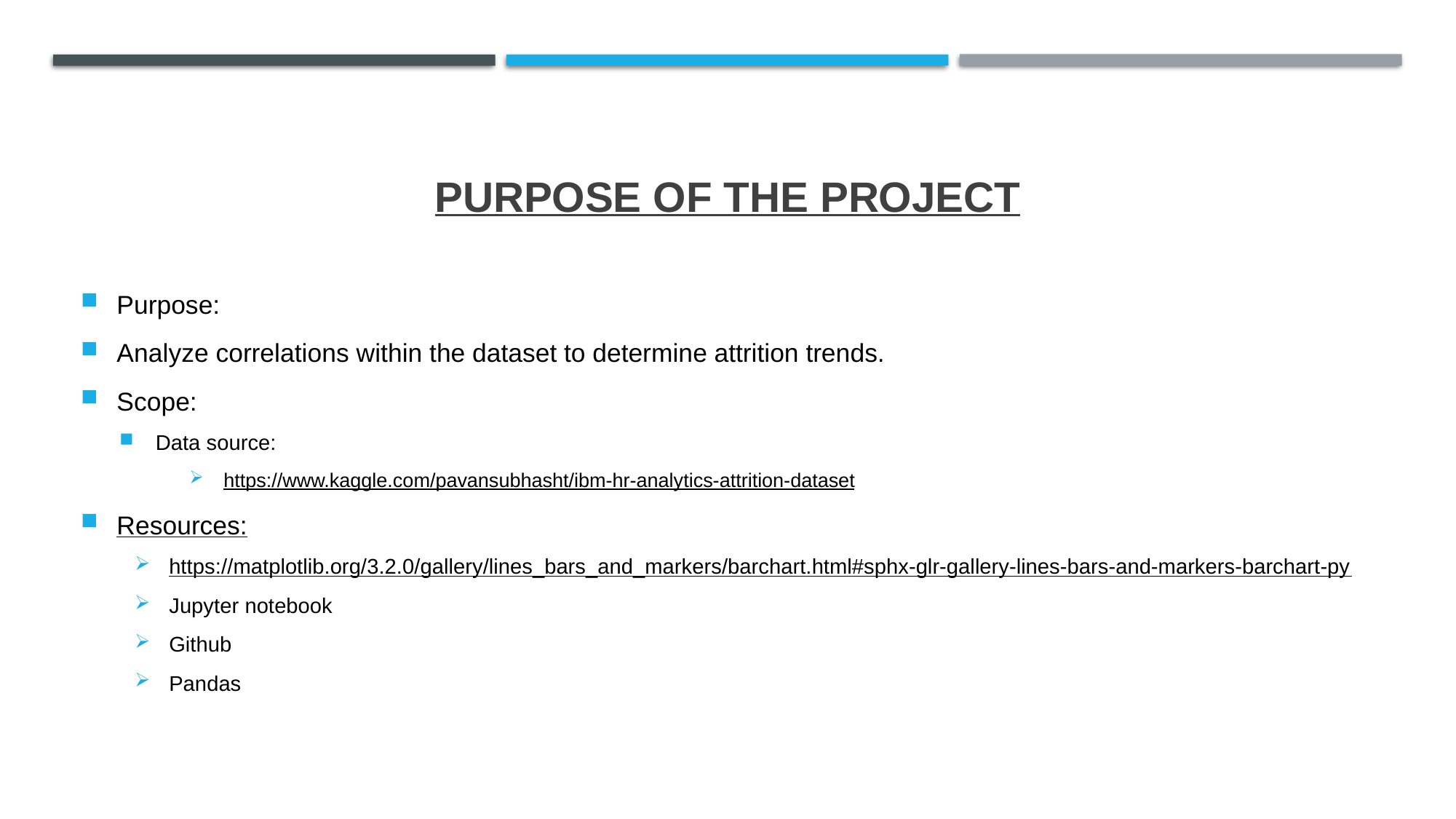

# Purpose of the Project
Purpose:
Analyze correlations within the dataset to determine attrition trends.
Scope:
Data source:
https://www.kaggle.com/pavansubhasht/ibm-hr-analytics-attrition-dataset
Resources:
https://matplotlib.org/3.2.0/gallery/lines_bars_and_markers/barchart.html#sphx-glr-gallery-lines-bars-and-markers-barchart-py
Jupyter notebook
Github
Pandas